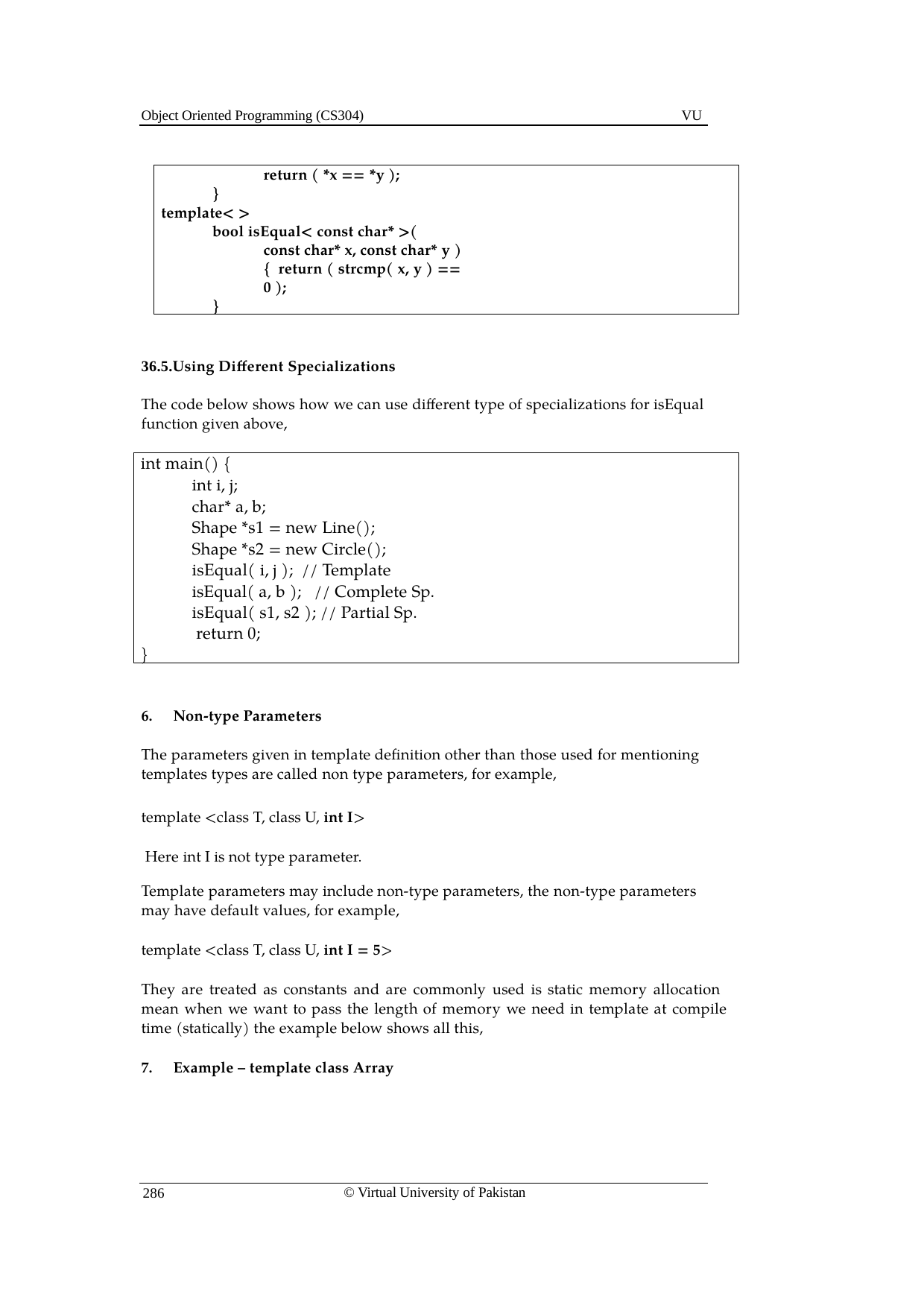

Object Oriented Programming (CS304)
VU

return ( *x == *y );
}
template< >
bool isEqual< const char* >(
const char* x, const char* y ) {  return ( strcmp( x, y ) == 0 );
}
36.5.Using Different Specializations

The code below shows how we can use different type of specializations for isEqual  function given above,
int main() {
int i, j;  char* a, b;
Shape *s1 = new Line();  Shape *s2 = new Circle();
isEqual( i, j ); // Template  isEqual( a, b );  // Complete Sp.
isEqual( s1, s2 ); // Partial Sp.  return 0;
}
Non-type Parameters

The parameters given in template definition other than those used for mentioning  templates types are called non type parameters, for example,
template <class T, class U, int I>  Here int I is not type parameter.

Template parameters may include non-type parameters, the non-type parameters  may have default values, for example,

template <class T, class U, int I = 5>

They are treated as constants and are commonly used is static memory allocation   mean when we want to pass the length of memory we need in template at compile  time (statically) the example below shows all this,

Example – template class Array
© Virtual University of Pakistan

286